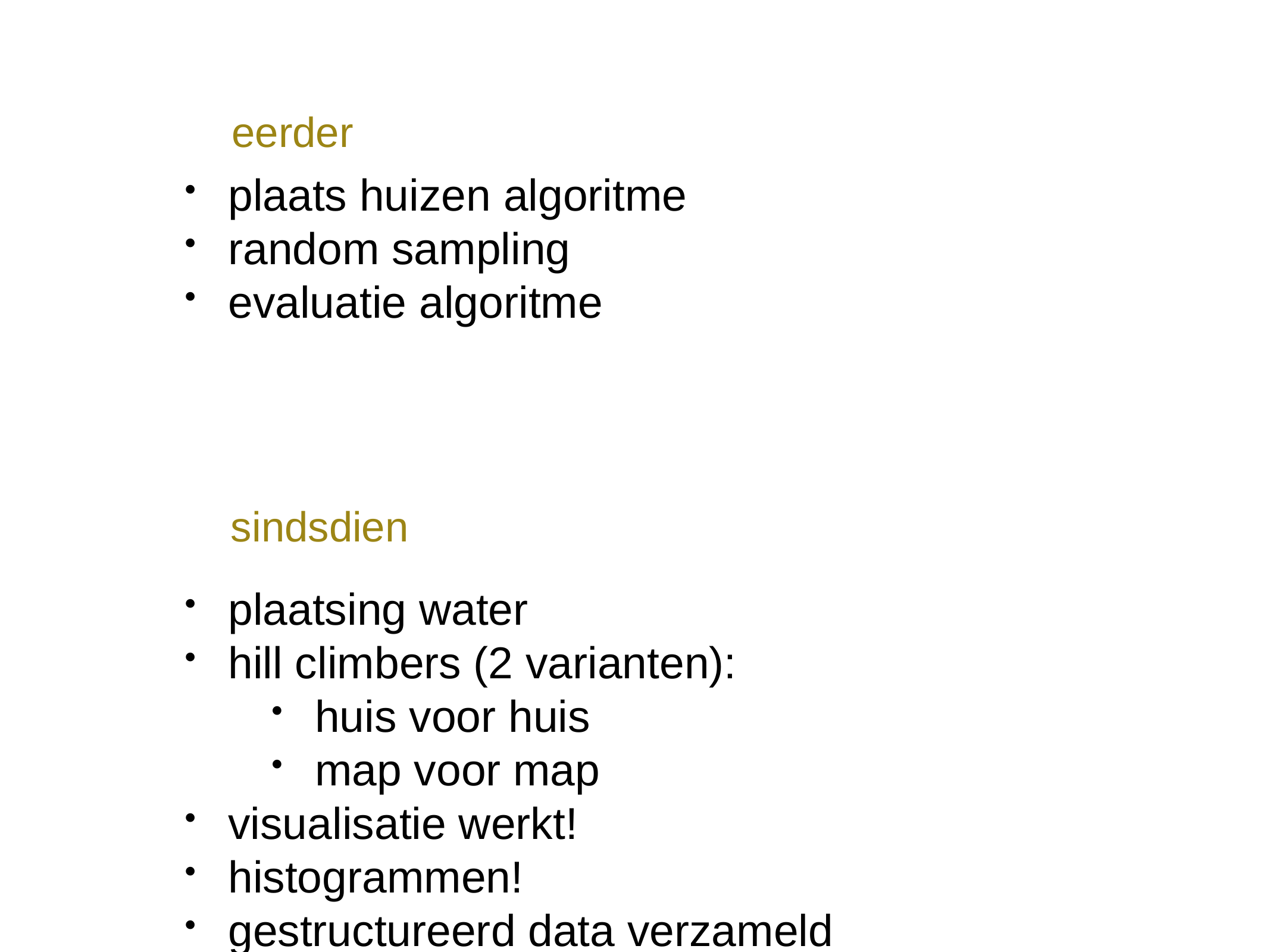

eerder
plaats huizen algoritme
random sampling
evaluatie algoritme
sindsdien
plaatsing water
hill climbers (2 varianten):
huis voor huis
map voor map
visualisatie werkt!
histogrammen!
gestructureerd data verzameld